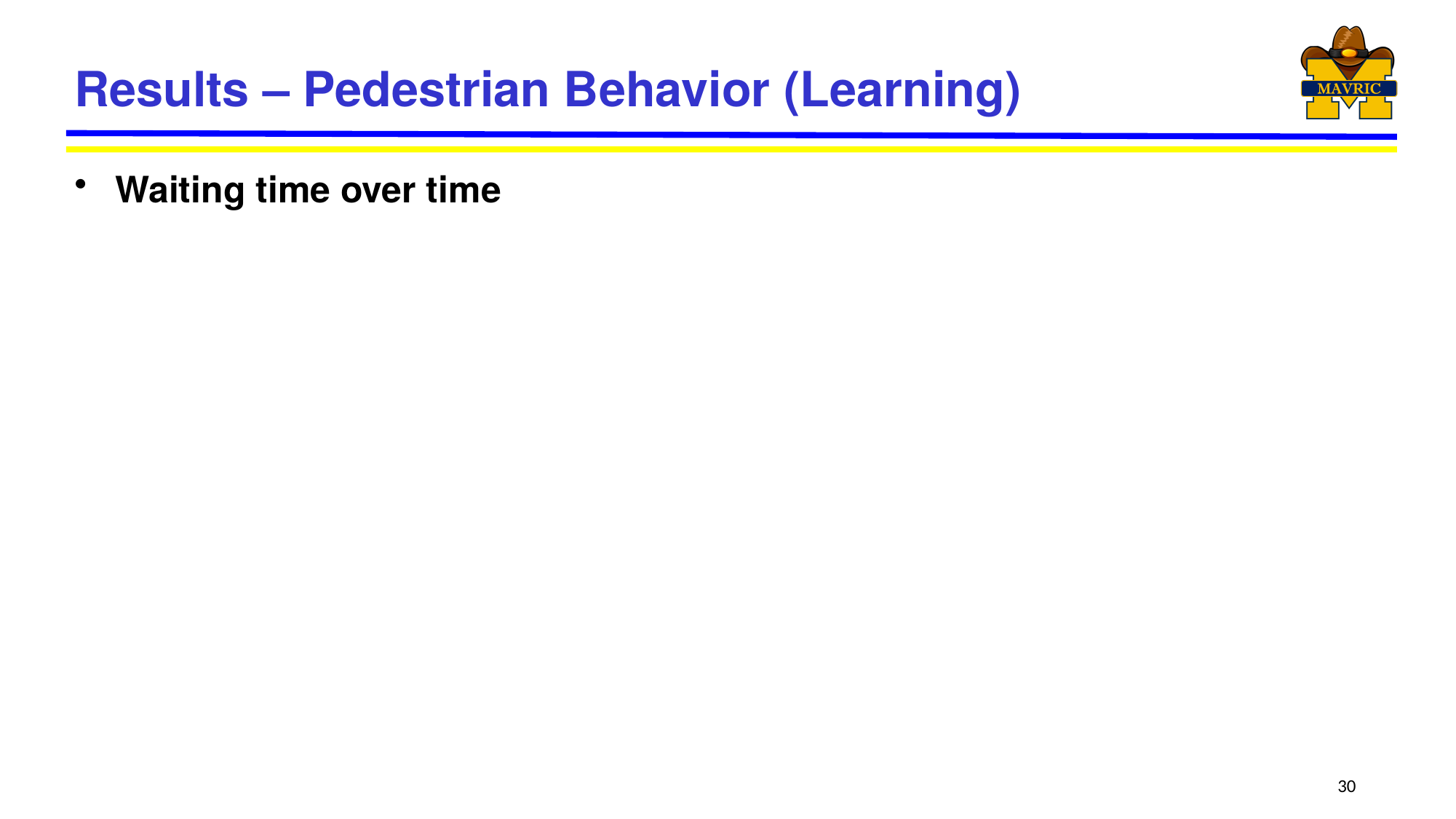

# Results – Pedestrian Behavior (Learning)
Waiting time over time
30